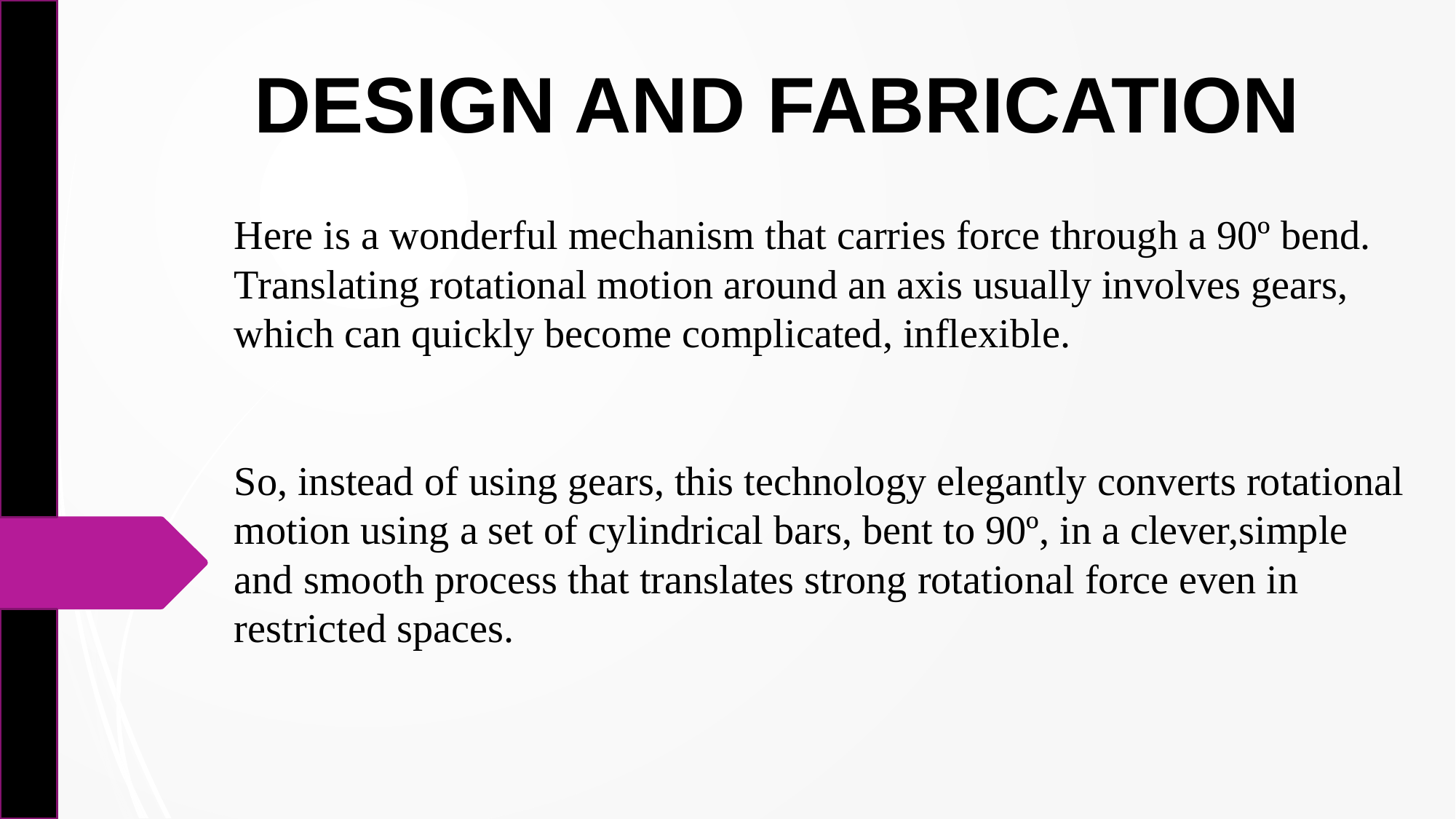

DESIGN AND FABRICATION
# Here is a wonderful mechanism that carries force through a 90º bend. Translating rotational motion around an axis usually involves gears, which can quickly become complicated, inflexible. So, instead of using gears, this technology elegantly converts rotational motion using a set of cylindrical bars, bent to 90º, in a clever,simple and smooth process that translates strong rotational force even in restricted spaces.